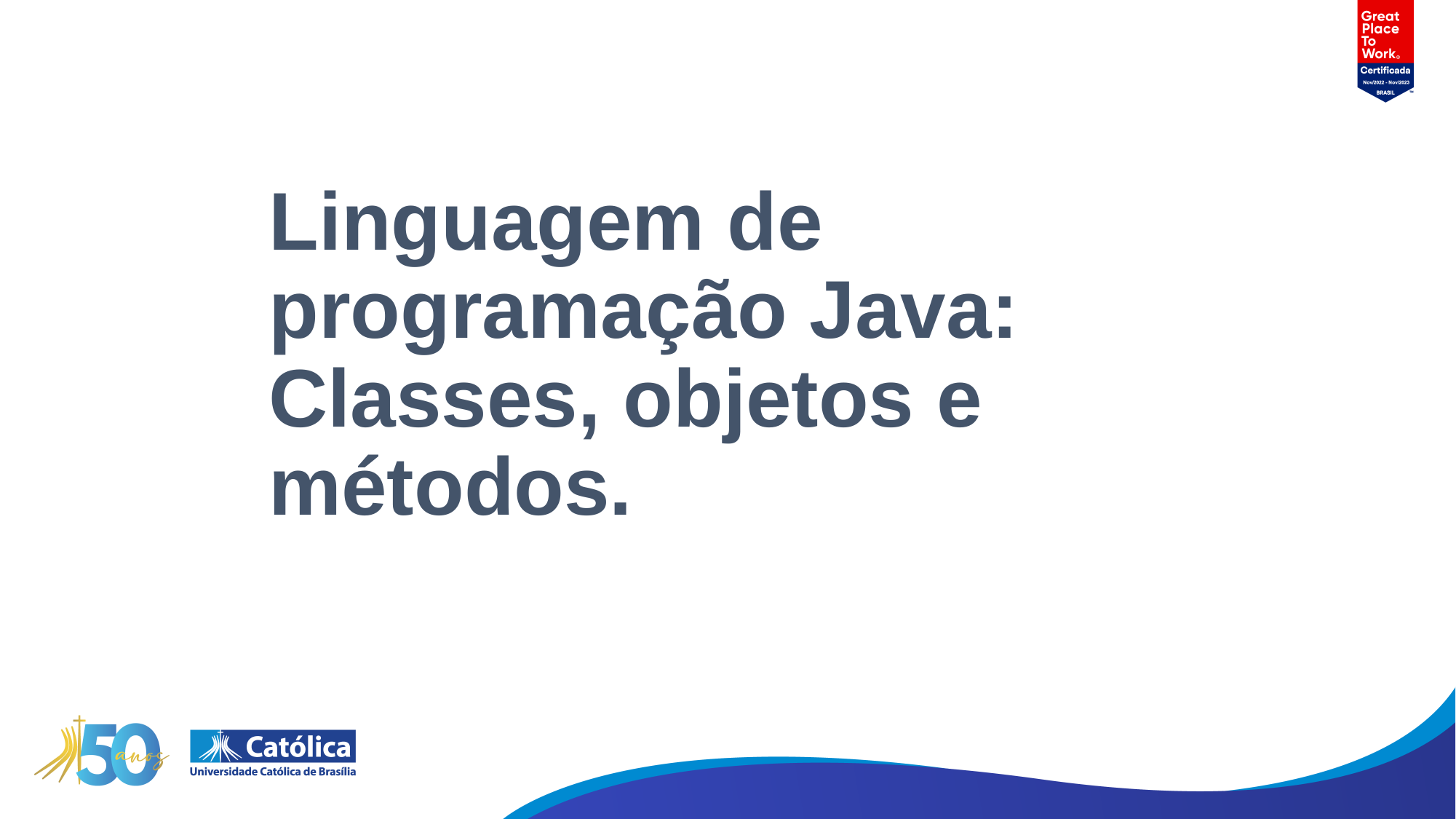

# Linguagem de programação Java: Classes, objetos e métodos.